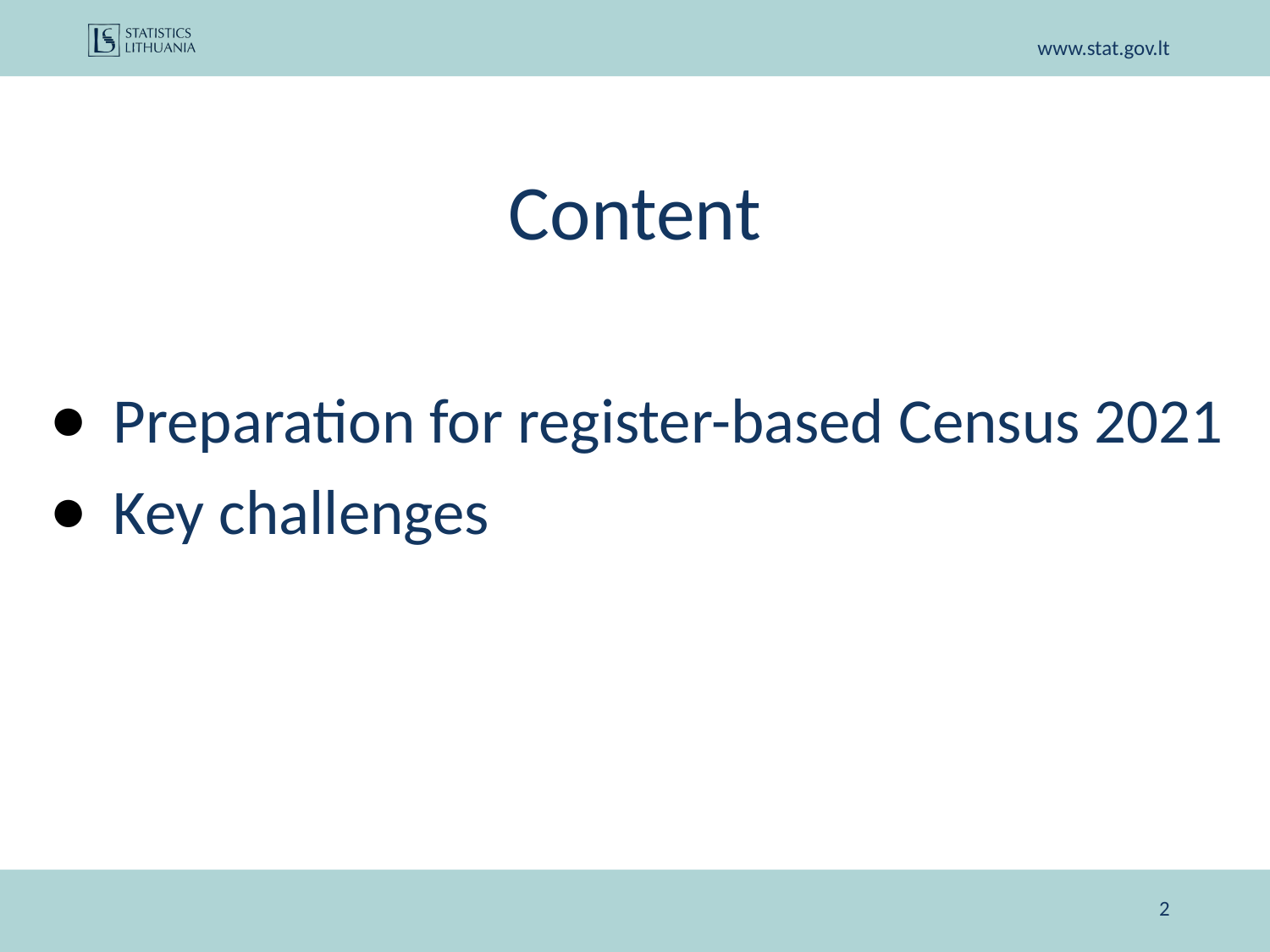

# Content
Preparation for register-based Census 2021

Key challenges
2